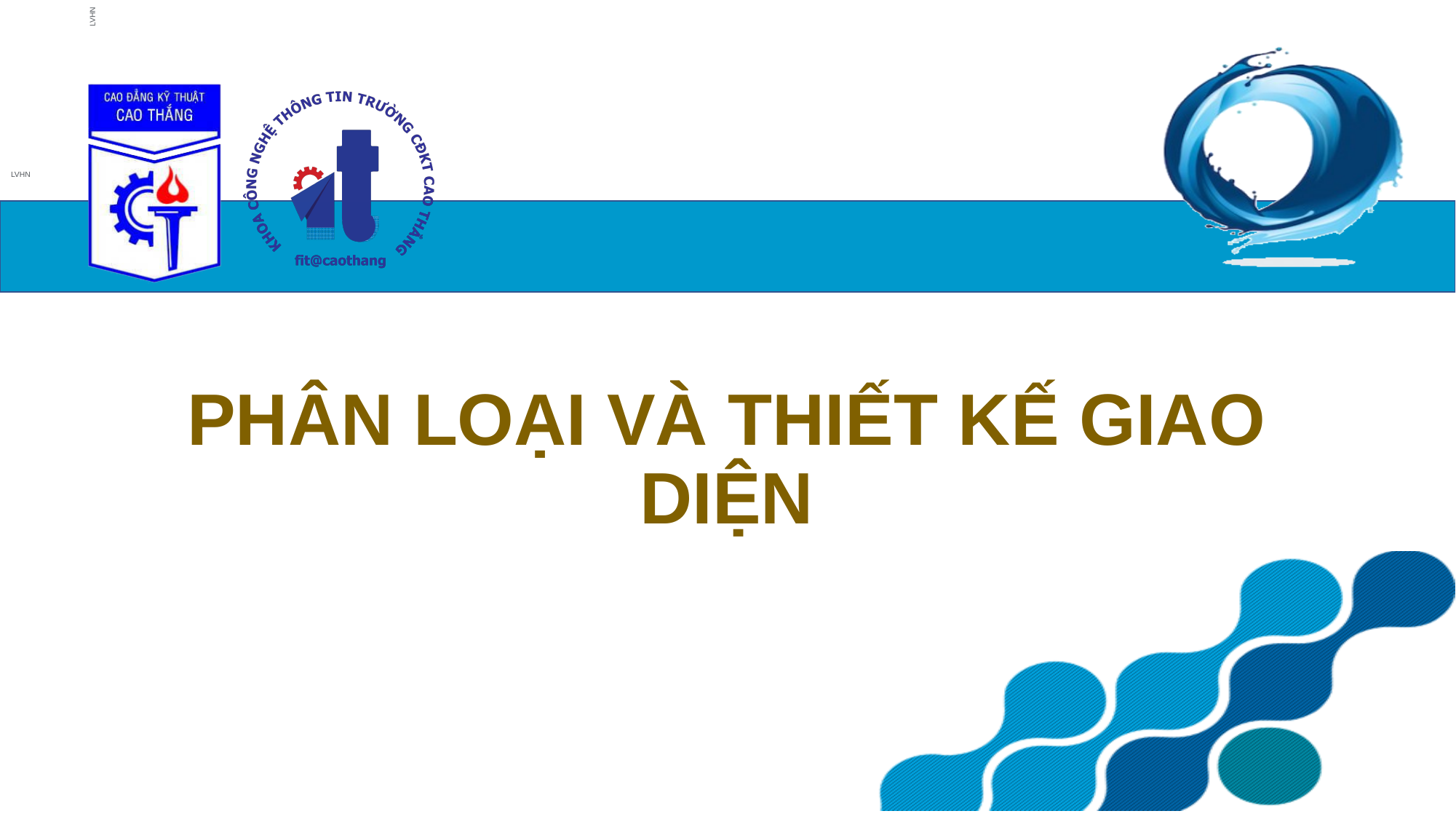

# PHÂN LOẠI VÀ THIẾT KẾ GIAO DIỆN